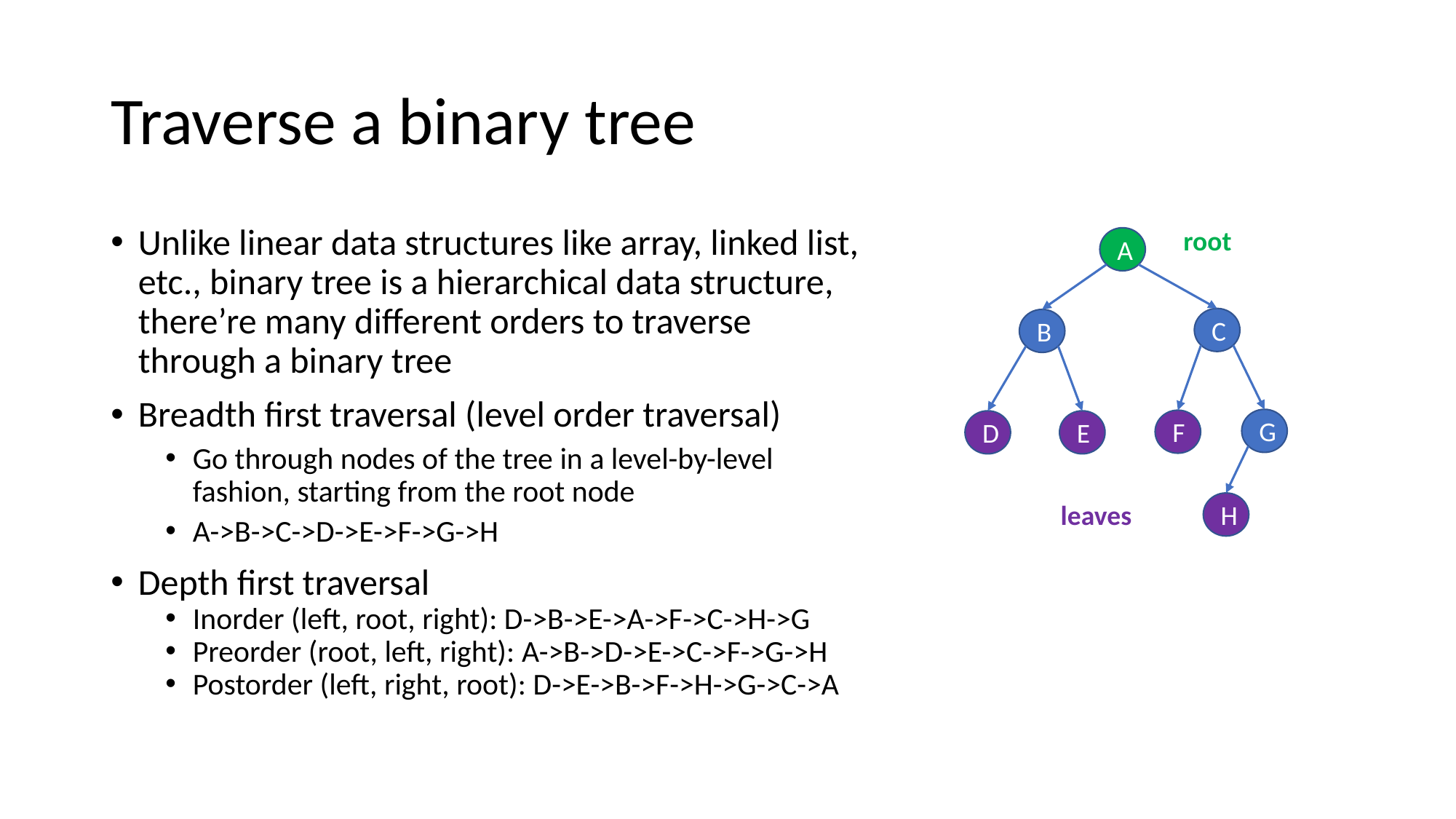

# Traverse a binary tree
Unlike linear data structures like array, linked list, etc., binary tree is a hierarchical data structure, there’re many different orders to traverse through a binary tree
Breadth first traversal (level order traversal)
Go through nodes of the tree in a level-by-level fashion, starting from the root node
A->B->C->D->E->F->G->H
Depth first traversal
Inorder (left, root, right): D->B->E->A->F->C->H->G
Preorder (root, left, right): A->B->D->E->C->F->G->H
Postorder (left, right, root): D->E->B->F->H->G->C->A
root
A
C
B
G
F
E
D
leaves
H